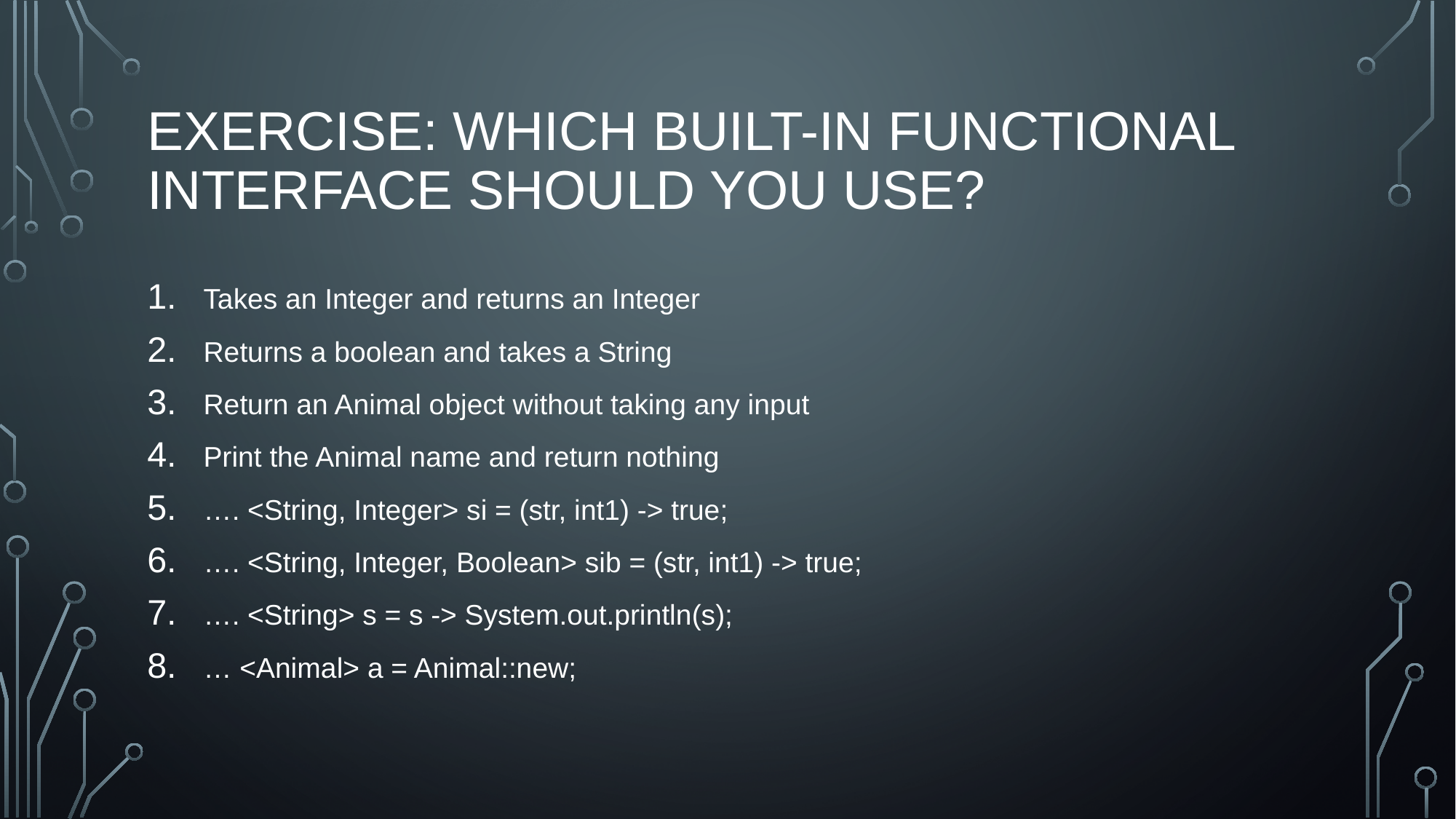

# Exercise: which BUILT-IN functional interface should you use?
Takes an Integer and returns an Integer
Returns a boolean and takes a String
Return an Animal object without taking any input
Print the Animal name and return nothing
…. <String, Integer> si = (str, int1) -> true;
…. <String, Integer, Boolean> sib = (str, int1) -> true;
…. <String> s = s -> System.out.println(s);
… <Animal> a = Animal::new;